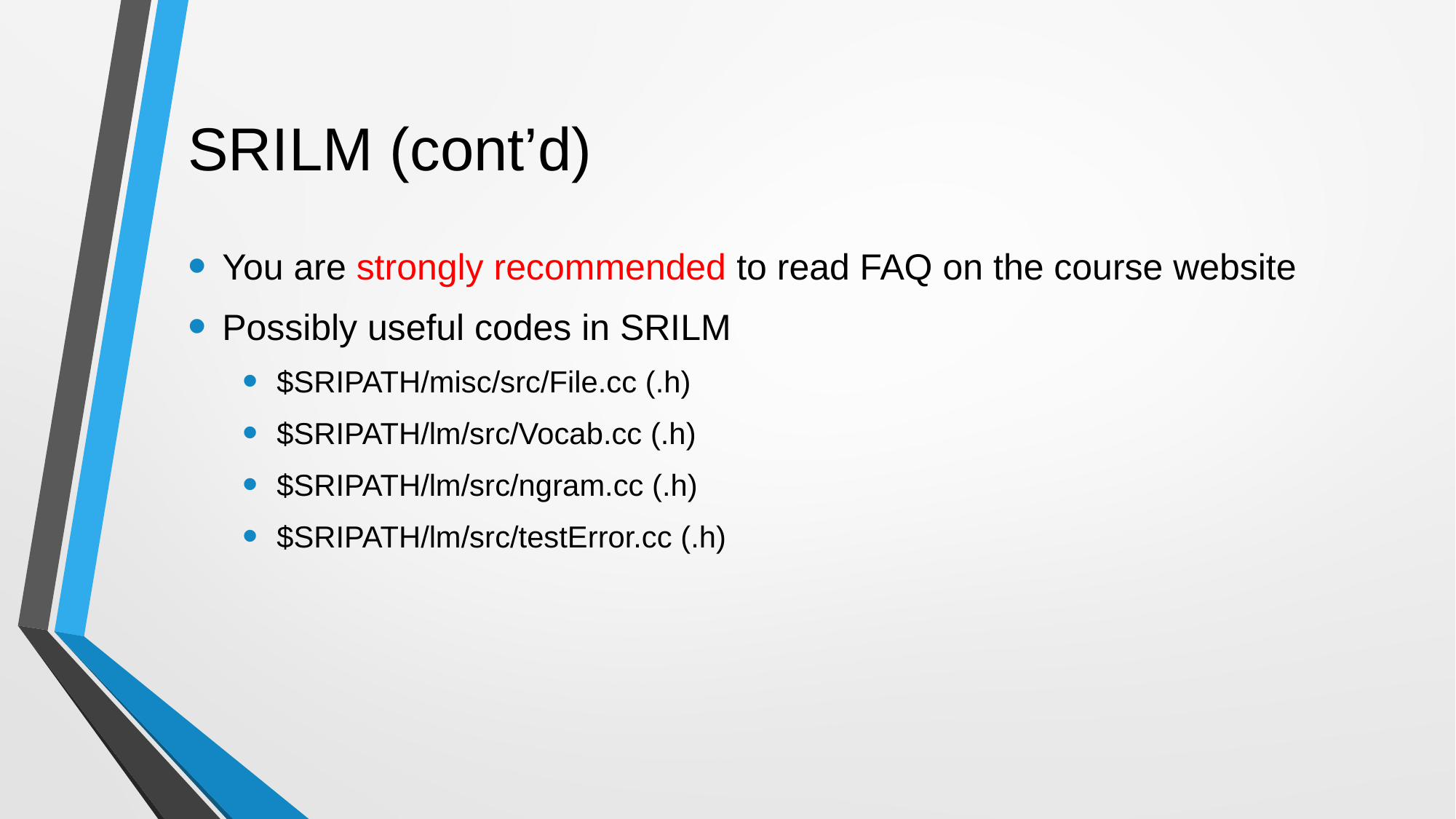

# SRILM (cont’d)
You are strongly recommended to read FAQ on the course website
Possibly useful codes in SRILM
$SRIPATH/misc/src/File.cc (.h)
$SRIPATH/lm/src/Vocab.cc (.h)
$SRIPATH/lm/src/ngram.cc (.h)
$SRIPATH/lm/src/testError.cc (.h)